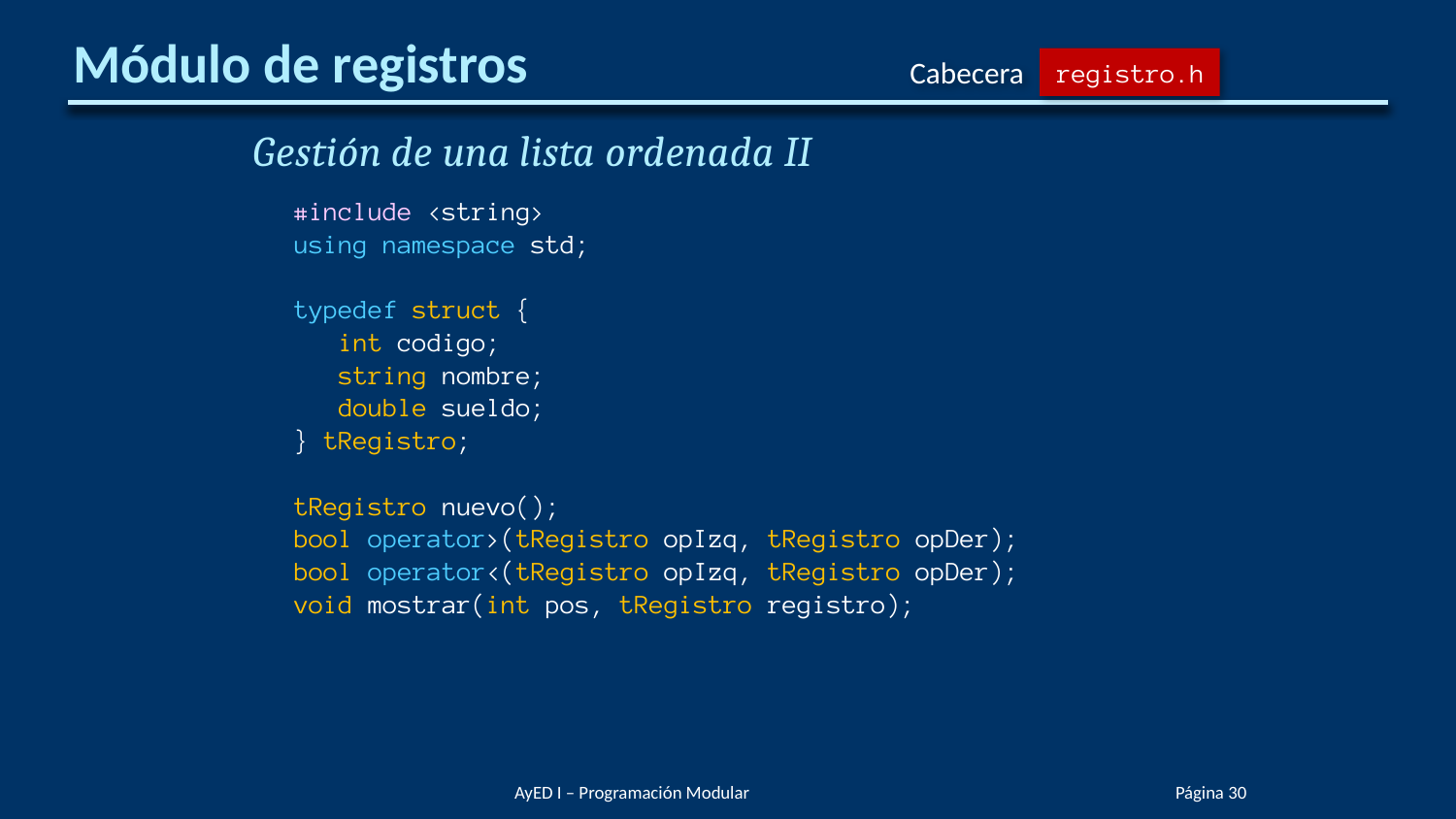

# Módulo de registros
Cabecera
registro.h
Gestión de una lista ordenada II
#include <string>
using namespace std;

typedef struct {
   int codigo;
   string nombre;
   double sueldo;
} tRegistro;

tRegistro nuevo();
bool operator>(tRegistro opIzq, tRegistro opDer);
bool operator<(tRegistro opIzq, tRegistro opDer);
void mostrar(int pos, tRegistro registro);

AyED I – Programación Modular
Página 30